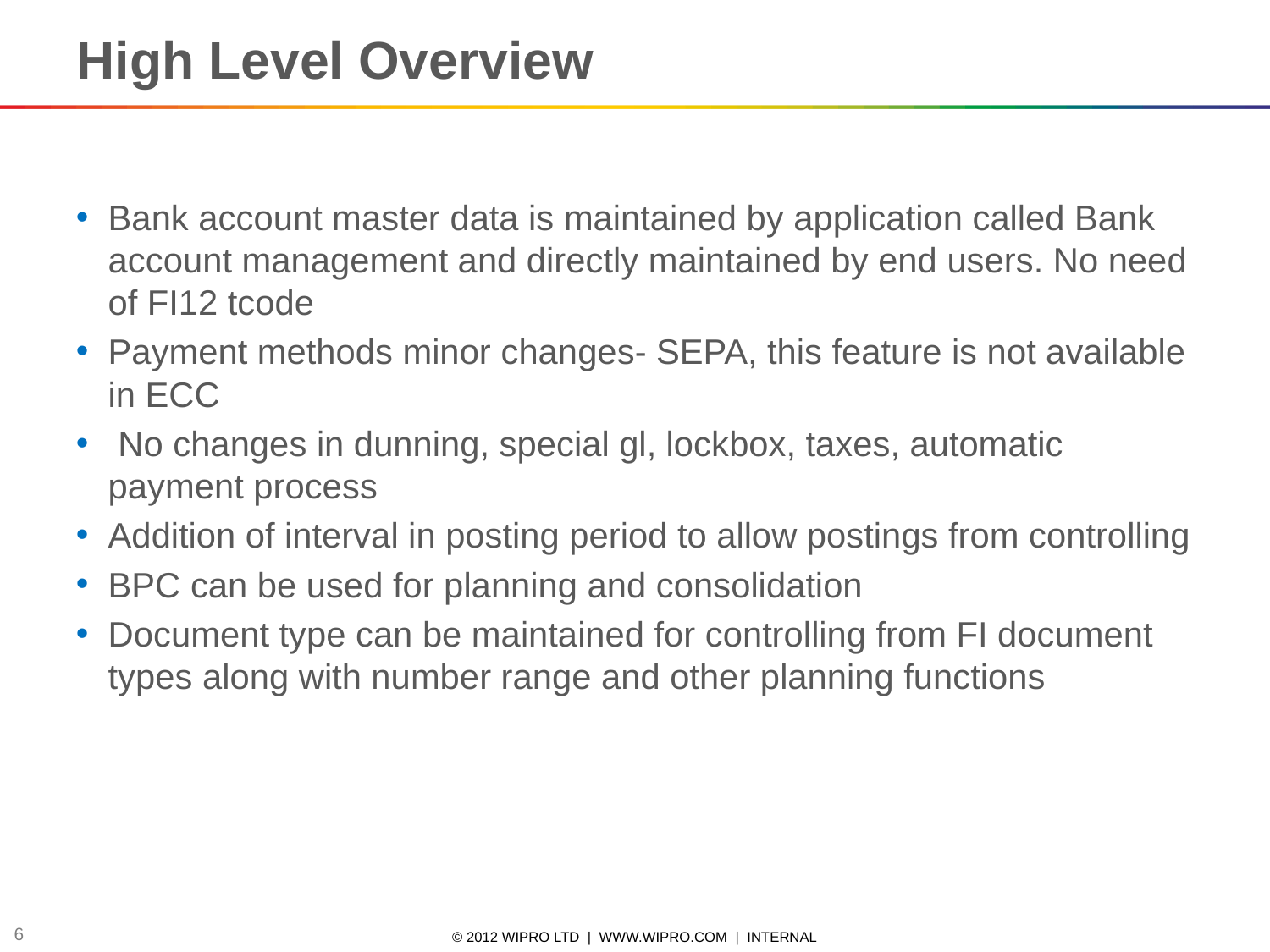

High Level Overview
Bank account master data is maintained by application called Bank account management and directly maintained by end users. No need of FI12 tcode
Payment methods minor changes- SEPA, this feature is not available in ECC
 No changes in dunning, special gl, lockbox, taxes, automatic payment process
Addition of interval in posting period to allow postings from controlling
BPC can be used for planning and consolidation
Document type can be maintained for controlling from FI document types along with number range and other planning functions